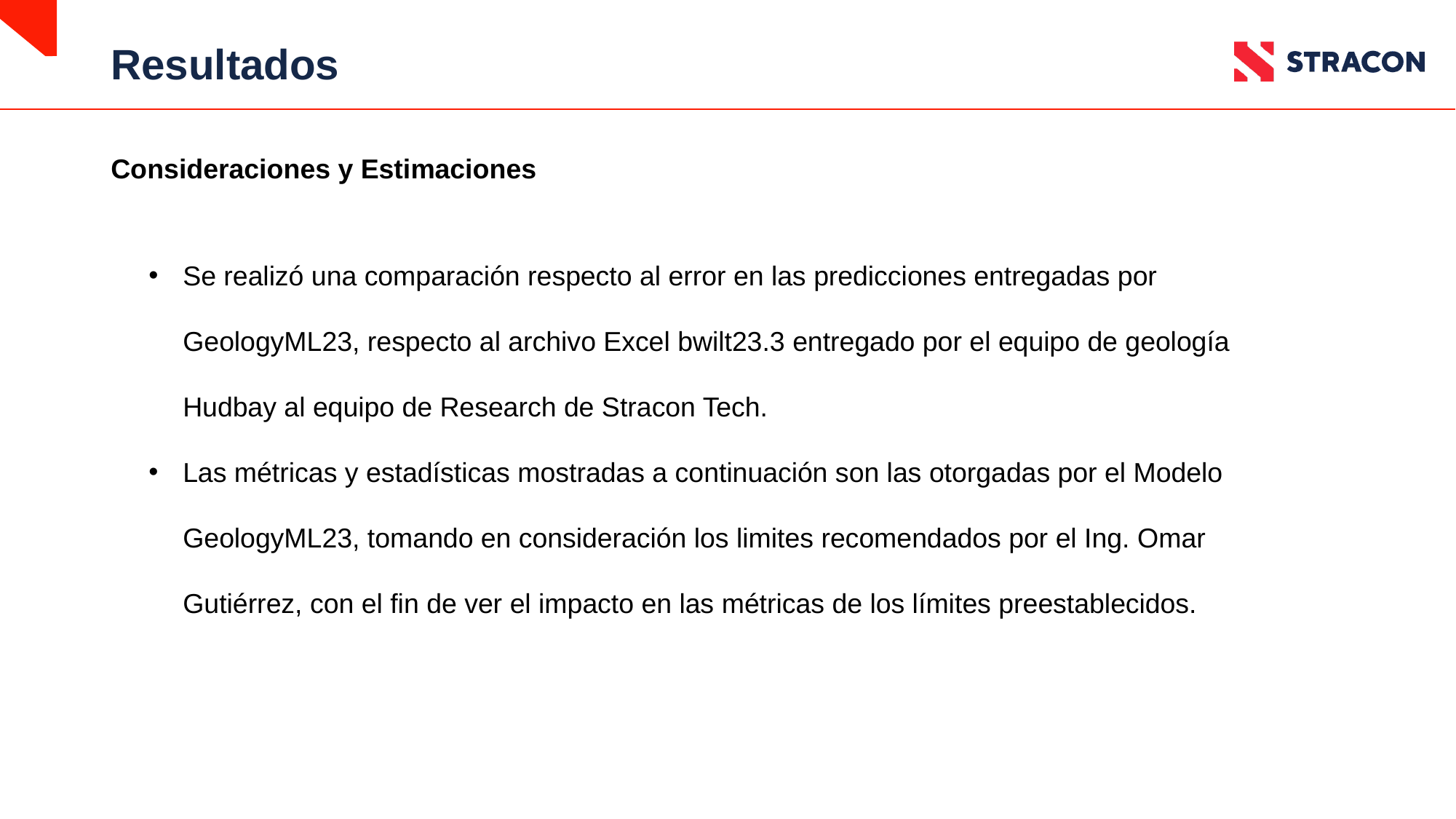

# Resultados
Consideraciones y Estimaciones
Se realizó una comparación respecto al error en las predicciones entregadas por GeologyML23, respecto al archivo Excel bwilt23.3 entregado por el equipo de geología Hudbay al equipo de Research de Stracon Tech.
Las métricas y estadísticas mostradas a continuación son las otorgadas por el Modelo GeologyML23, tomando en consideración los limites recomendados por el Ing. Omar Gutiérrez, con el fin de ver el impacto en las métricas de los límites preestablecidos.